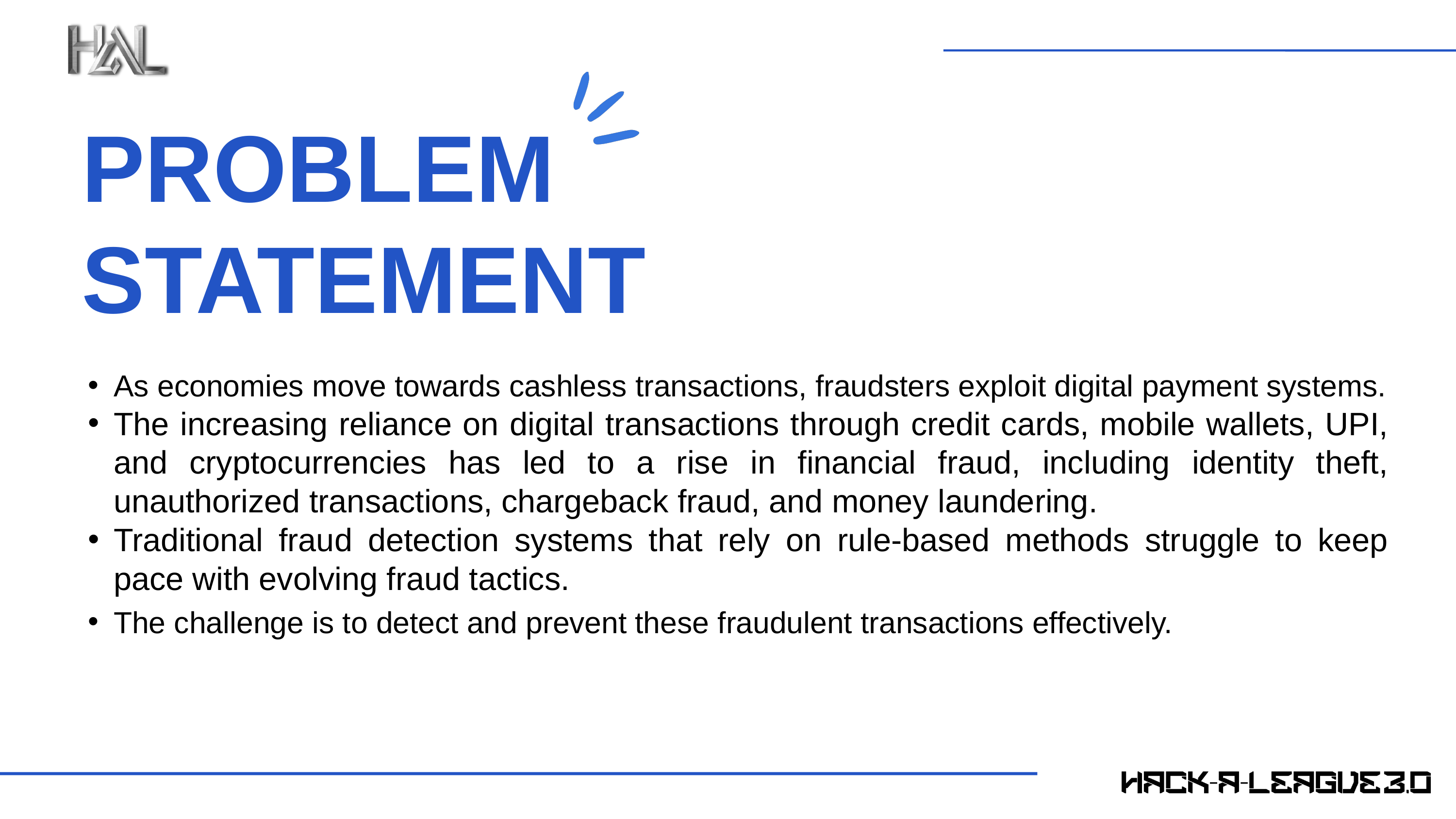

PROBLEM STATEMENT
As economies move towards cashless transactions, fraudsters exploit digital payment systems.
The increasing reliance on digital transactions through credit cards, mobile wallets, UPI, and cryptocurrencies has led to a rise in financial fraud, including identity theft, unauthorized transactions, chargeback fraud, and money laundering.
Traditional fraud detection systems that rely on rule-based methods struggle to keep pace with evolving fraud tactics.
The challenge is to detect and prevent these fraudulent transactions effectively.